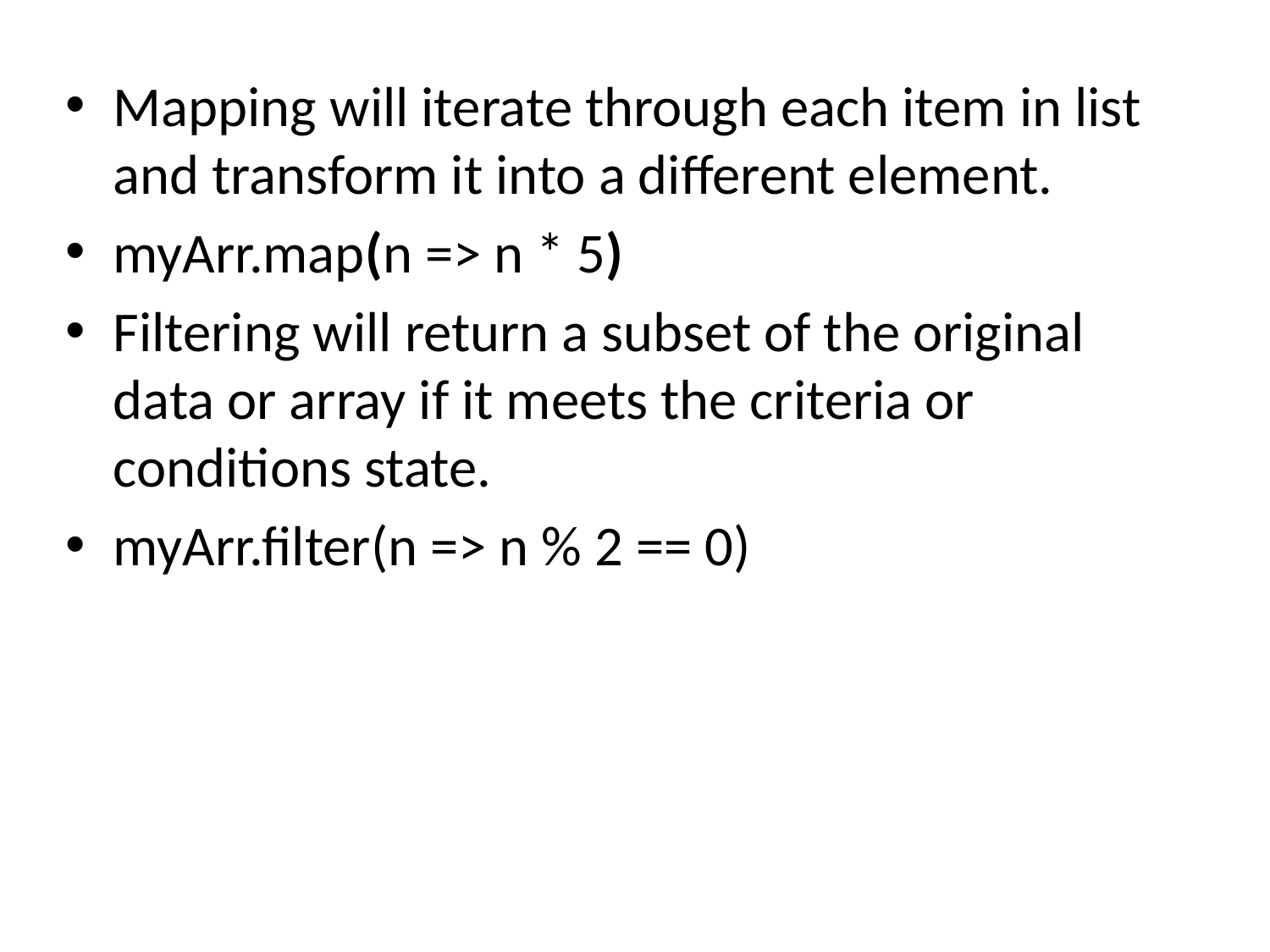

Mapping will iterate through each item in list and transform it into a different element.
myArr.map(n => n * 5)
Filtering will return a subset of the original data or array if it meets the criteria or conditions state.
myArr.filter(n => n % 2 == 0)